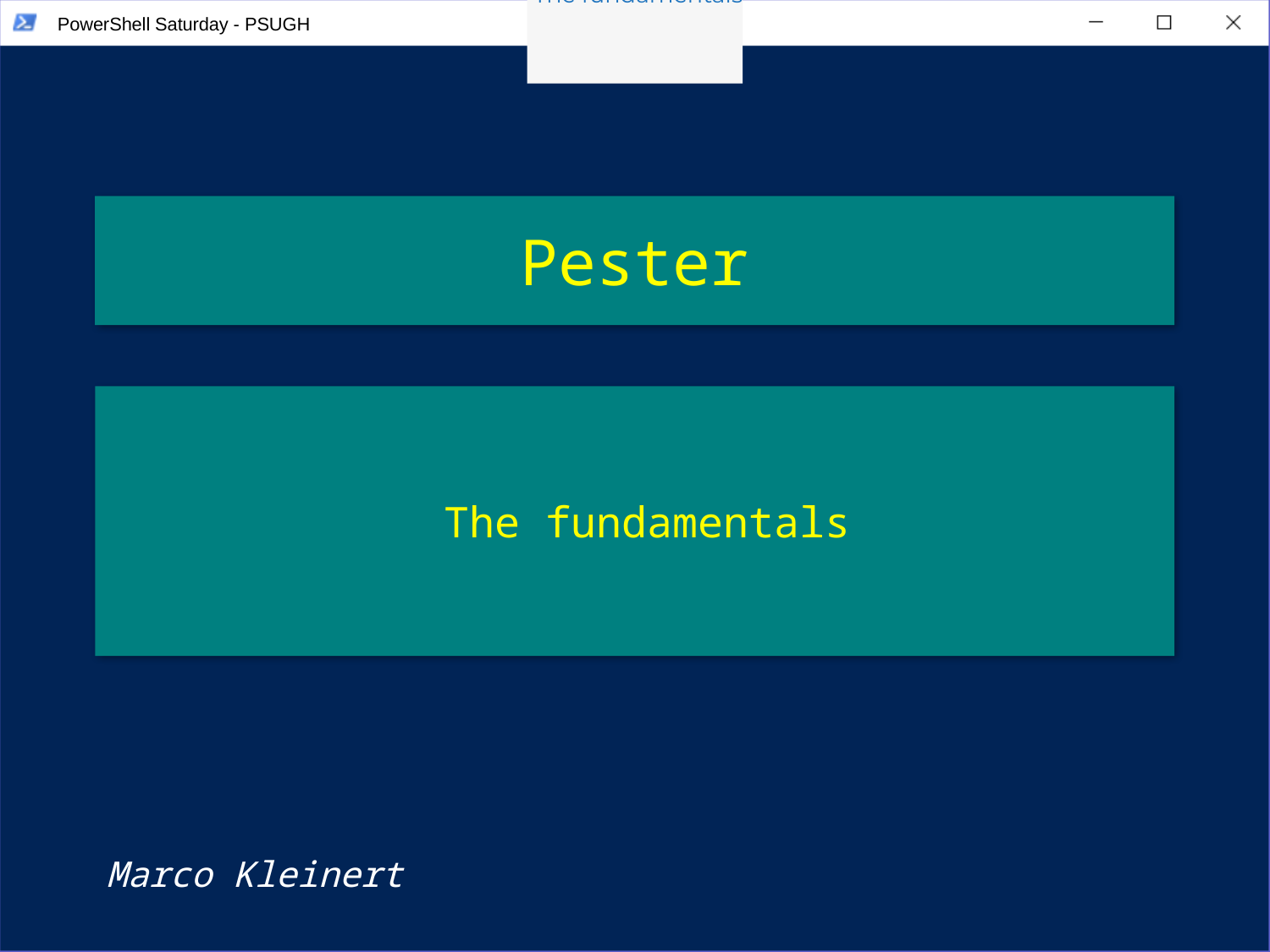

The fundamentals

# Pester
 The fundamentals
Marco Kleinert